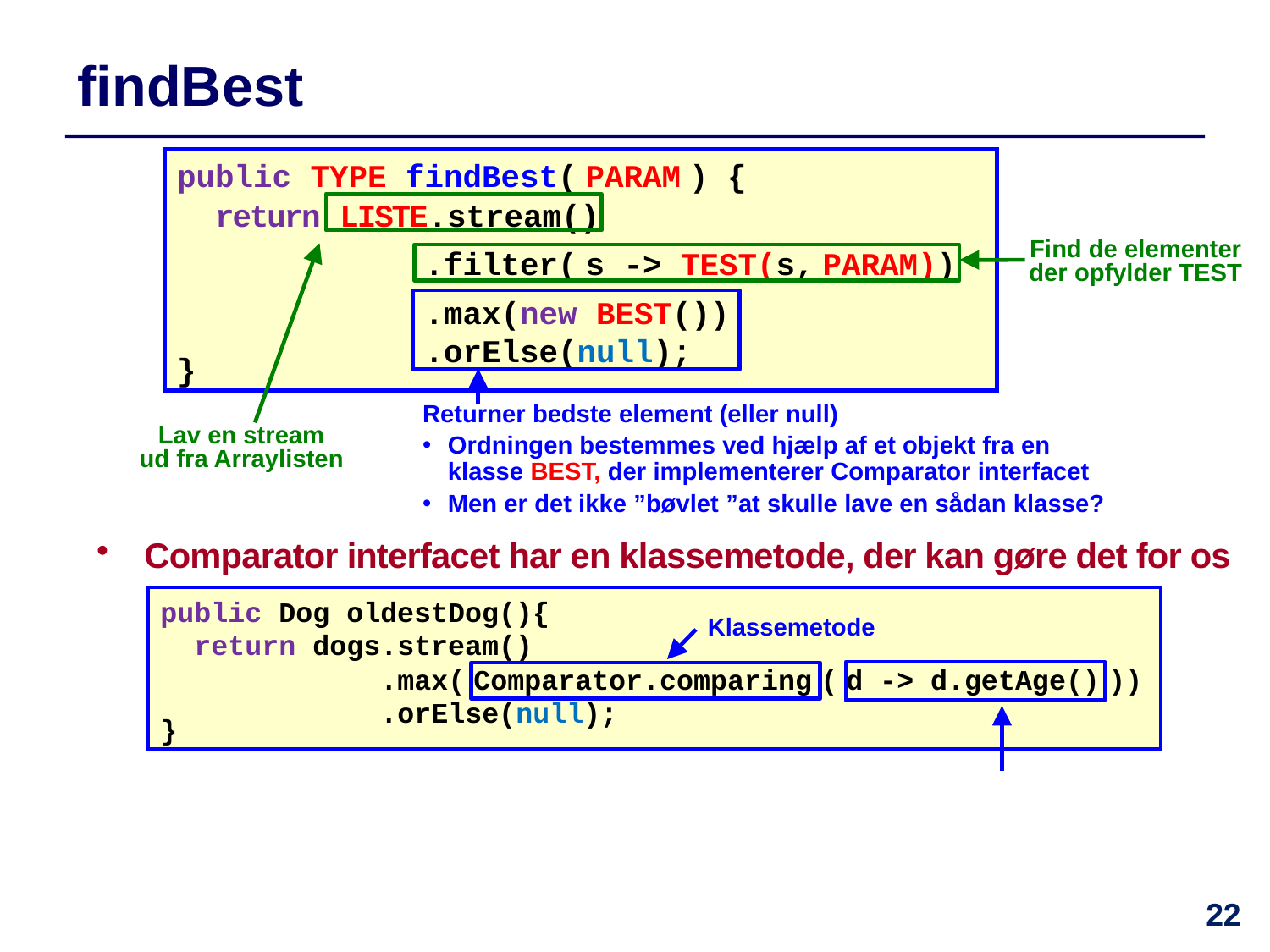

# findBest
public TYPE findBest( PARAM ) {
  return LISTE.stream()
             .filter( s -> TEST(s, PARAM))
             .max(new BEST())
             .orElse(null);
}

Find de elementer der opfylder TEST

Returner bedste element (eller null)
Ordningen bestemmes ved hjælp af et objekt fra en klasse BEST, der implementerer Comparator interfacet
Men er det ikke ”bøvlet ”at skulle lave en sådan klasse?
Lav en stream
ud fra Arraylisten
Comparator interfacet har en klassemetode, der kan gøre det for os
public Dog oldestDog(){
  return dogs.stream()
             .max( Comparator.comparing ( d -> d.getAge() ))
             .orElse(null);
}
Klassemetode

22